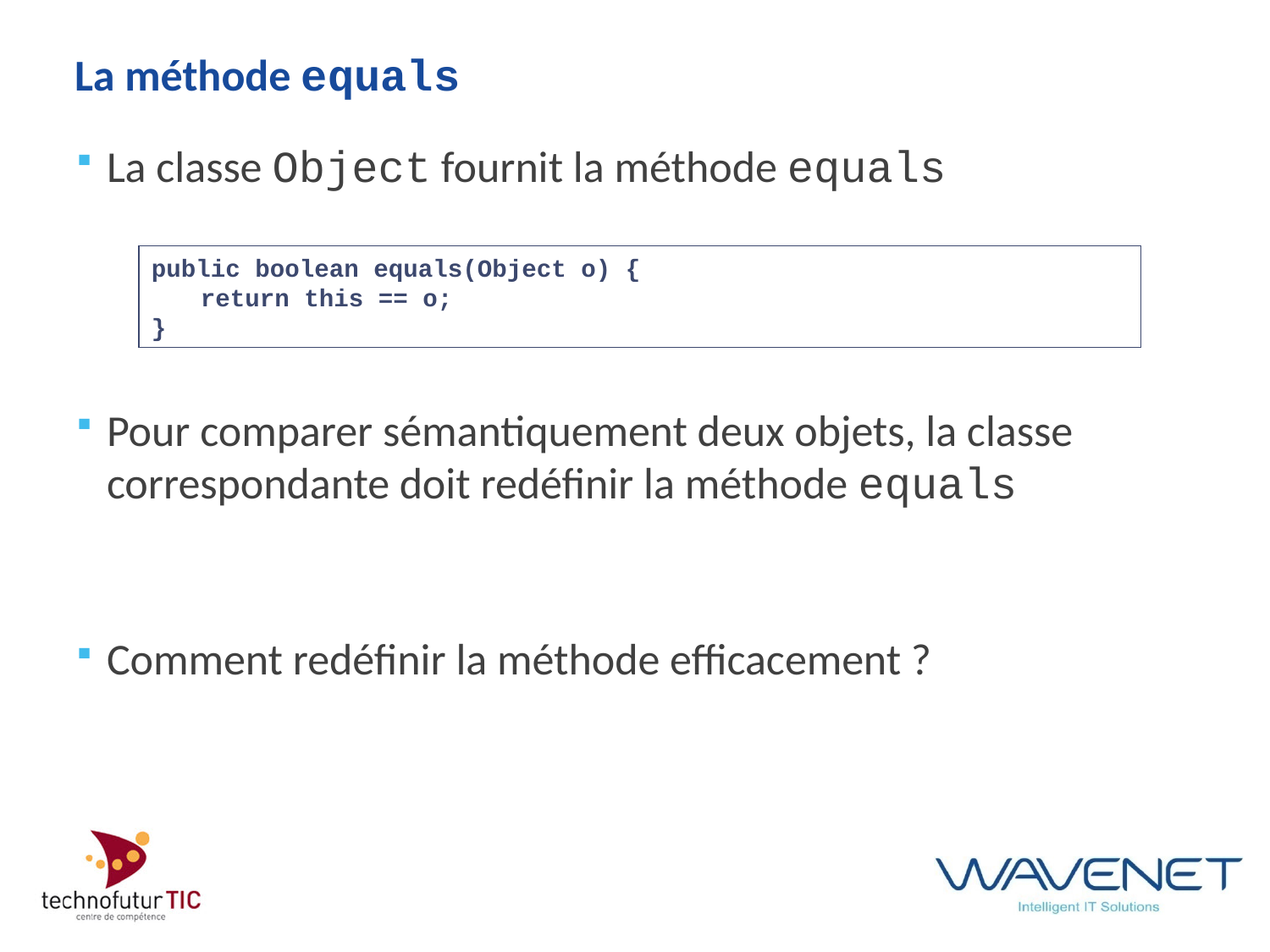

# La méthode equals
La classe Object fournit la méthode equals

Pour comparer sémantiquement deux objets, la classe correspondante doit redéfinir la méthode equals

Comment redéfinir la méthode efficacement ?

public boolean equals(Object o) {
	return this == o;
}